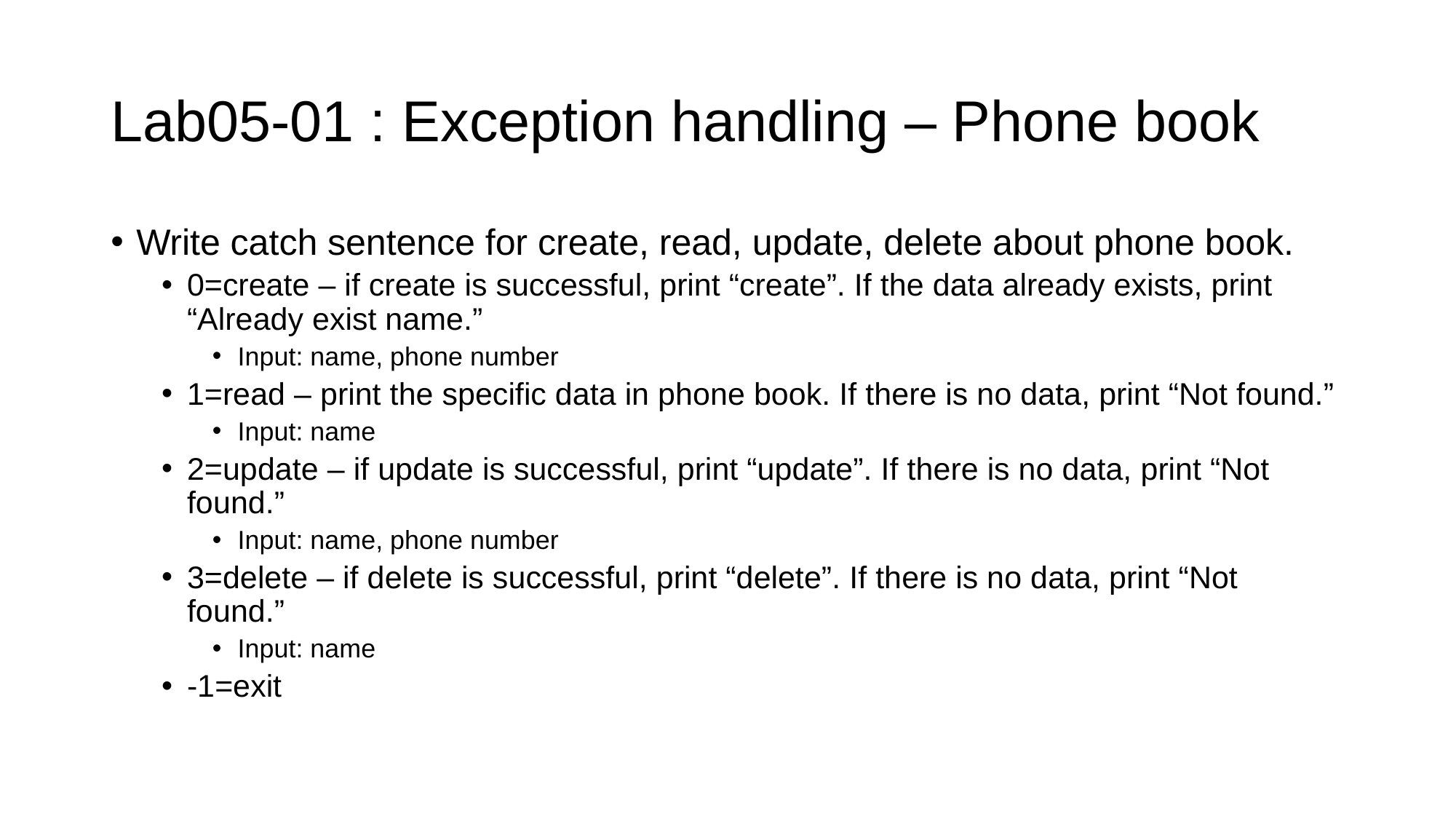

# Lab05-01 : Exception handling – Phone book
Write catch sentence for create, read, update, delete about phone book.
0=create – if create is successful, print “create”. If the data already exists, print “Already exist name.”
Input: name, phone number
1=read – print the specific data in phone book. If there is no data, print “Not found.”
Input: name
2=update – if update is successful, print “update”. If there is no data, print “Not found.”
Input: name, phone number
3=delete – if delete is successful, print “delete”. If there is no data, print “Not found.”
Input: name
-1=exit